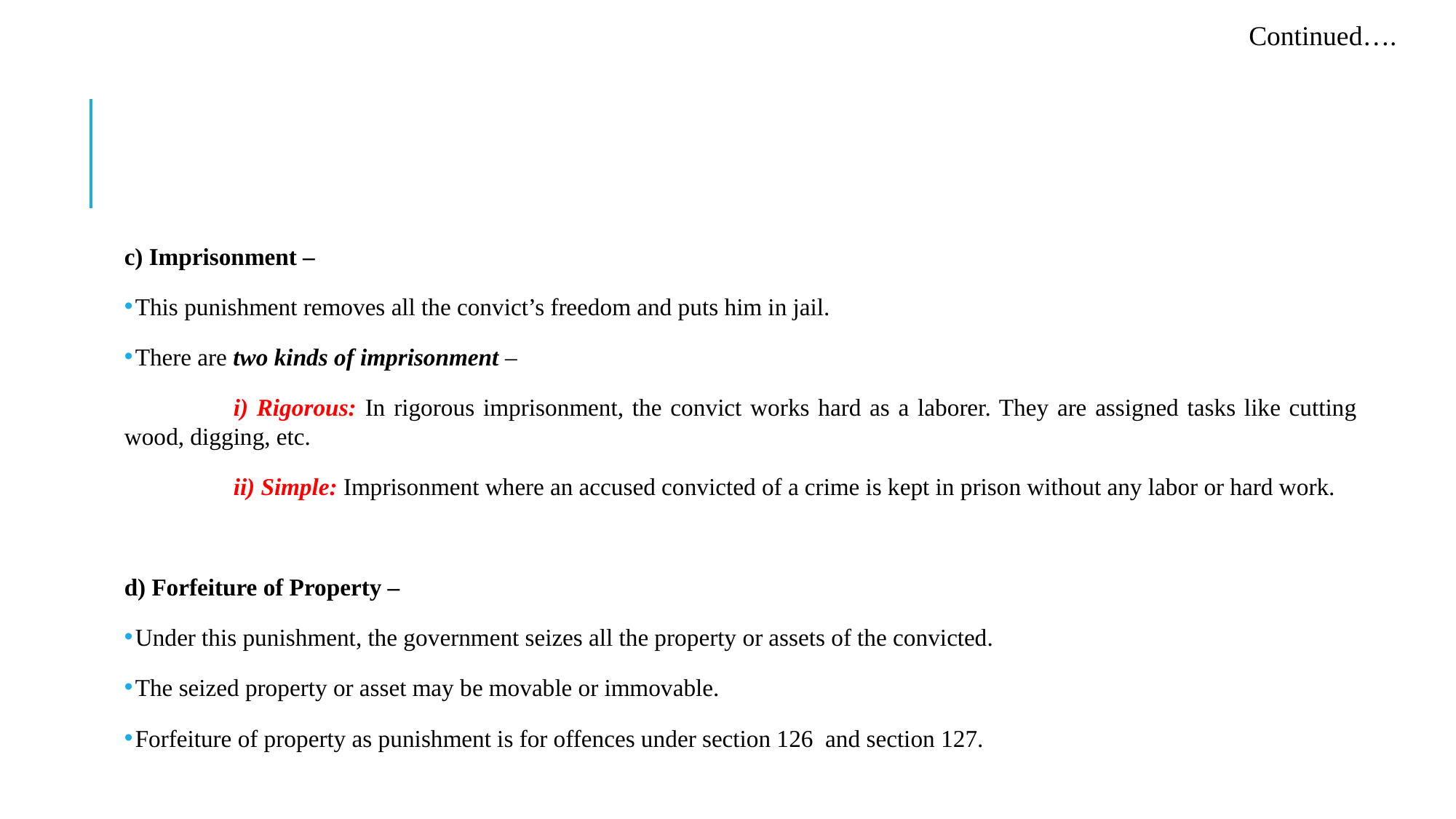

Continued….
c) Imprisonment –
This punishment removes all the convict’s freedom and puts him in jail.
There are two kinds of imprisonment –
	i) Rigorous: In rigorous imprisonment, the convict works hard as a laborer. They are assigned tasks like cutting wood, digging, etc.
 	ii) Simple: Imprisonment where an accused convicted of a crime is kept in prison without any labor or hard work.

d) Forfeiture of Property –
Under this punishment, the government seizes all the property or assets of the convicted.
The seized property or asset may be movable or immovable.
Forfeiture of property as punishment is for offences under section 126  and section 127.